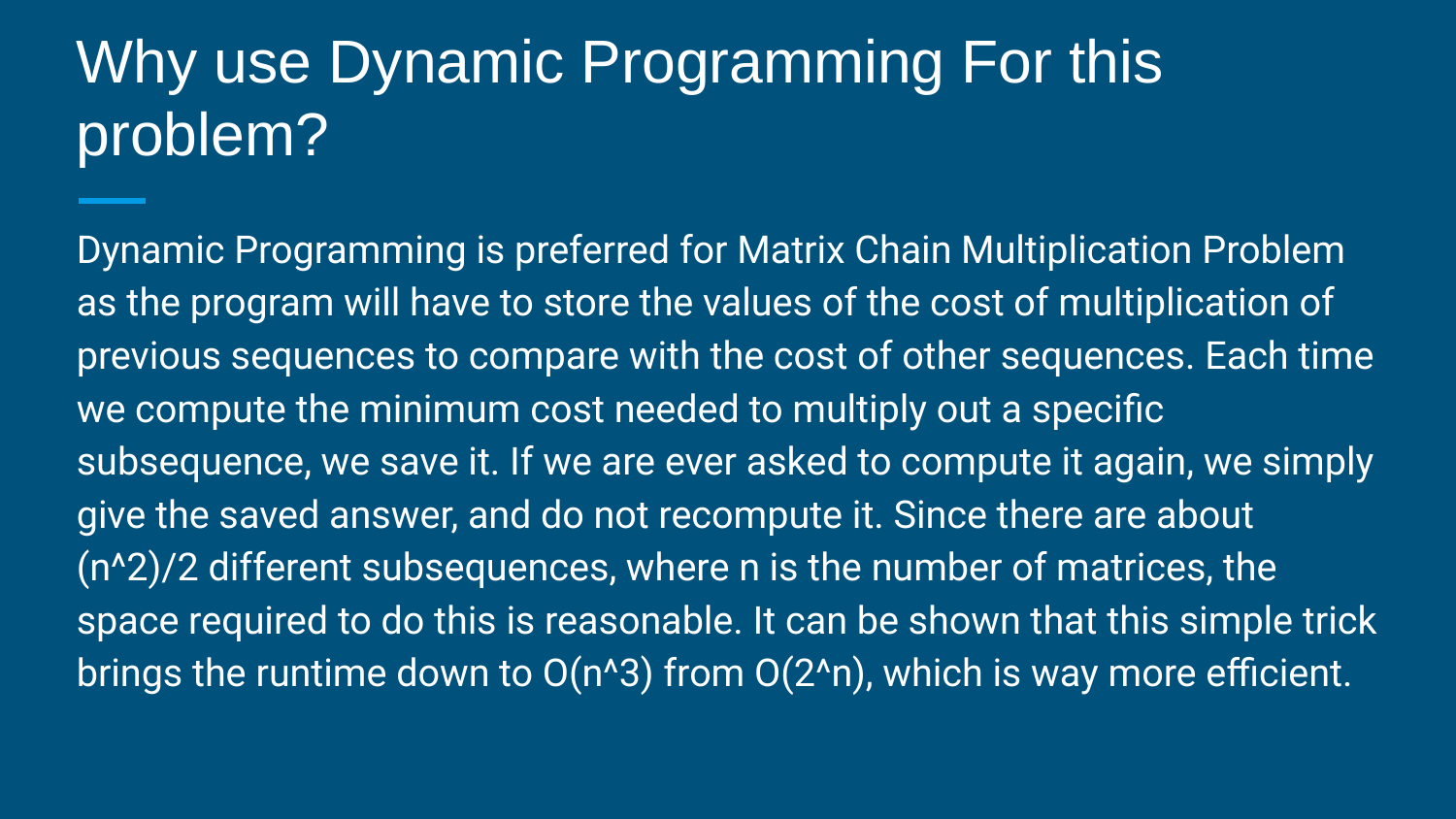

# Why use Dynamic Programming For this problem?
Dynamic Programming is preferred for Matrix Chain Multiplication Problem as the program will have to store the values of the cost of multiplication of previous sequences to compare with the cost of other sequences. Each time we compute the minimum cost needed to multiply out a specific subsequence, we save it. If we are ever asked to compute it again, we simply give the saved answer, and do not recompute it. Since there are about (n^2)/2 different subsequences, where n is the number of matrices, the space required to do this is reasonable. It can be shown that this simple trick brings the runtime down to O(n^3) from O(2^n), which is way more efficient.